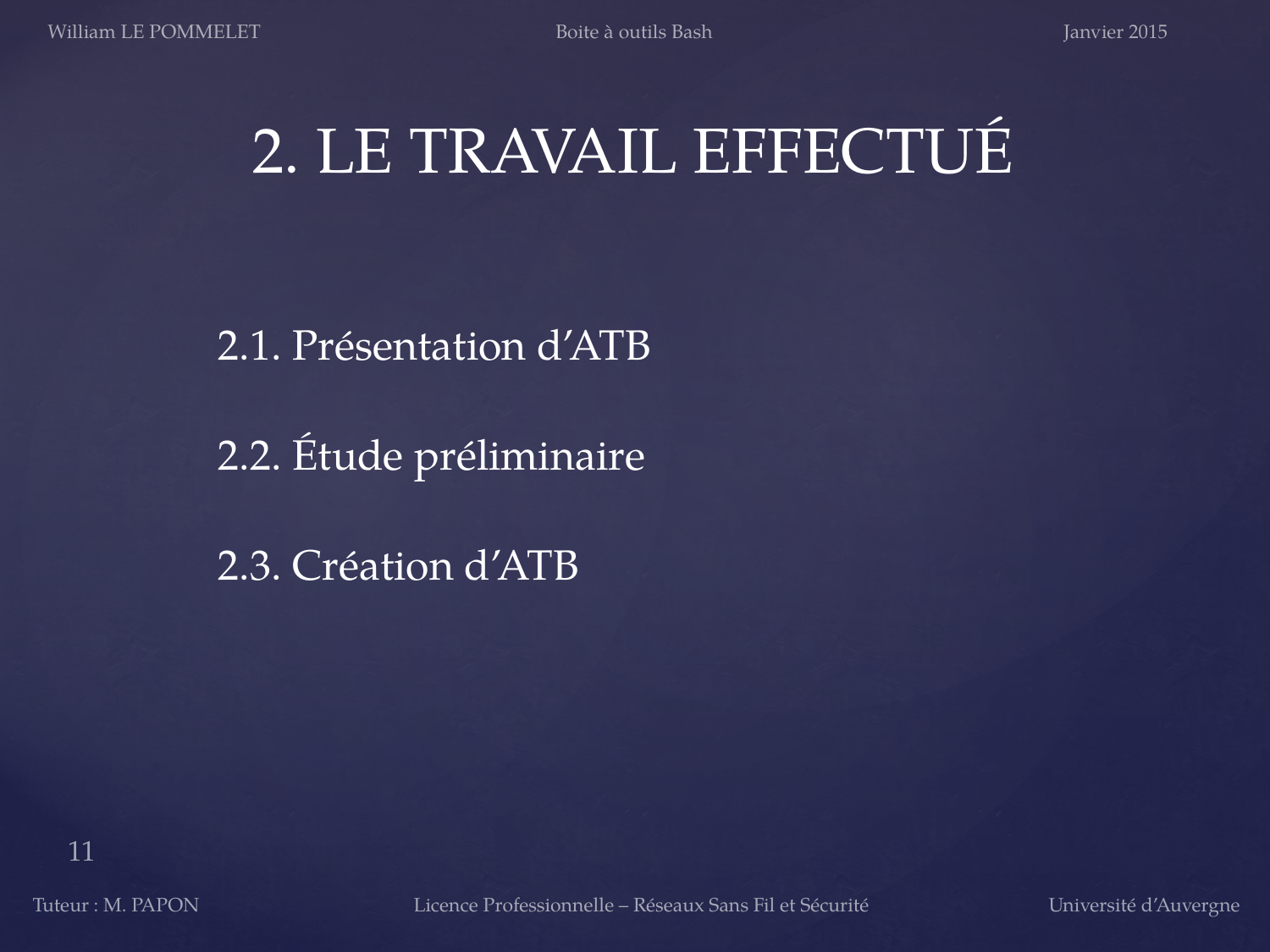

William LE POMMELET			Boite à outils Bash			Janvier 2015

2. LE TRAVAIL EFFECTUÉ
	2.1. Présentation d’ATB
	2.2. Étude préliminaire
	2.3. Création d’ATB

11
Tuteur : M. PAPON		Licence Professionnelle – Réseaux Sans Fil et Sécurité 		Université d’Auvergne